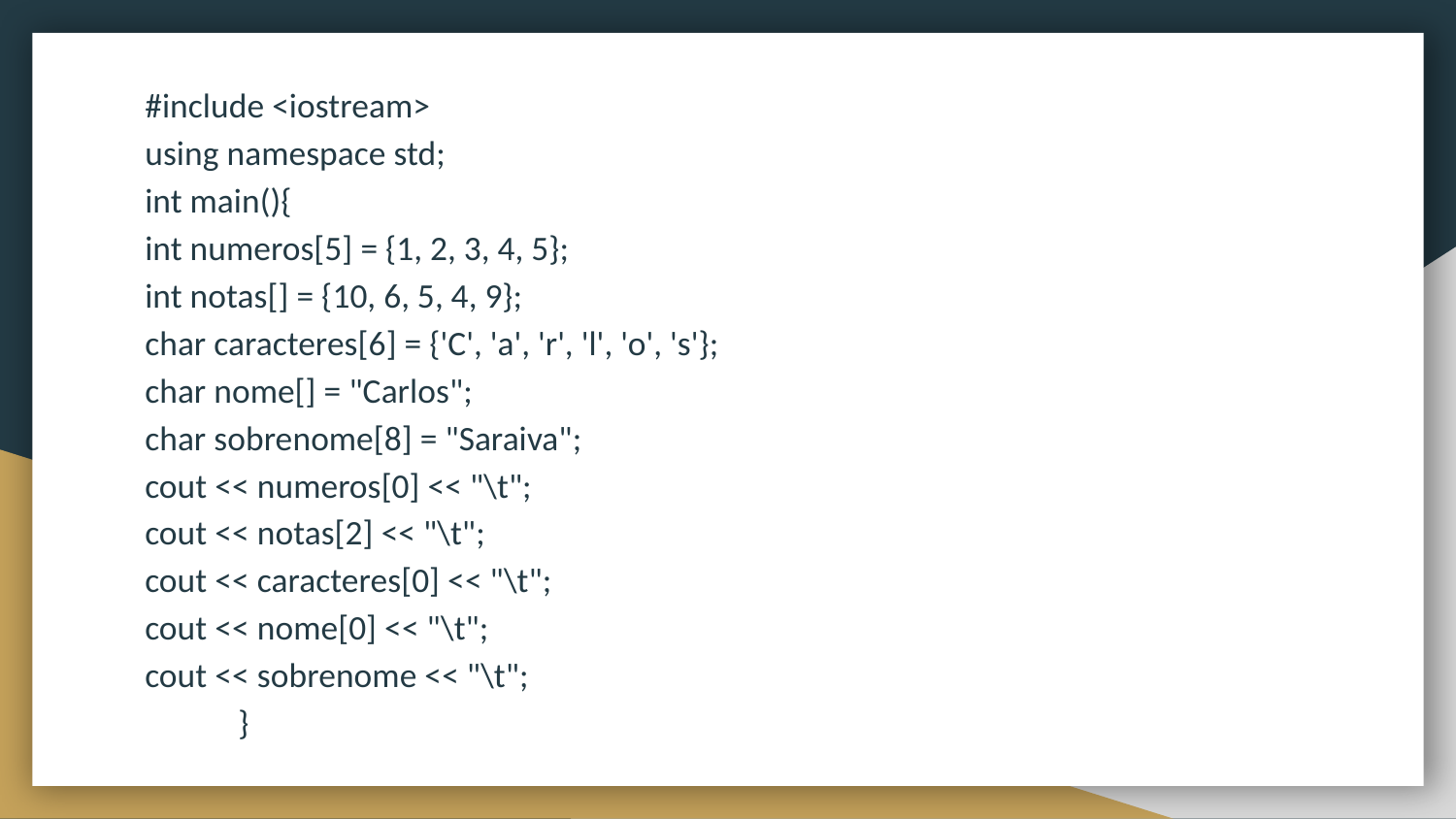

#include <iostream>
using namespace std;
int main(){
int numeros[5] = {1, 2, 3, 4, 5};
int notas[] = {10, 6, 5, 4, 9};
char caracteres[6] = {'C', 'a', 'r', 'l', 'o', 's'};
char nome[] = "Carlos";
char sobrenome[8] = "Saraiva";
cout << numeros[0] << "\t";
cout << notas[2] << "\t";
cout << caracteres[0] << "\t";
cout << nome[0] << "\t";
cout << sobrenome << "\t";
            }